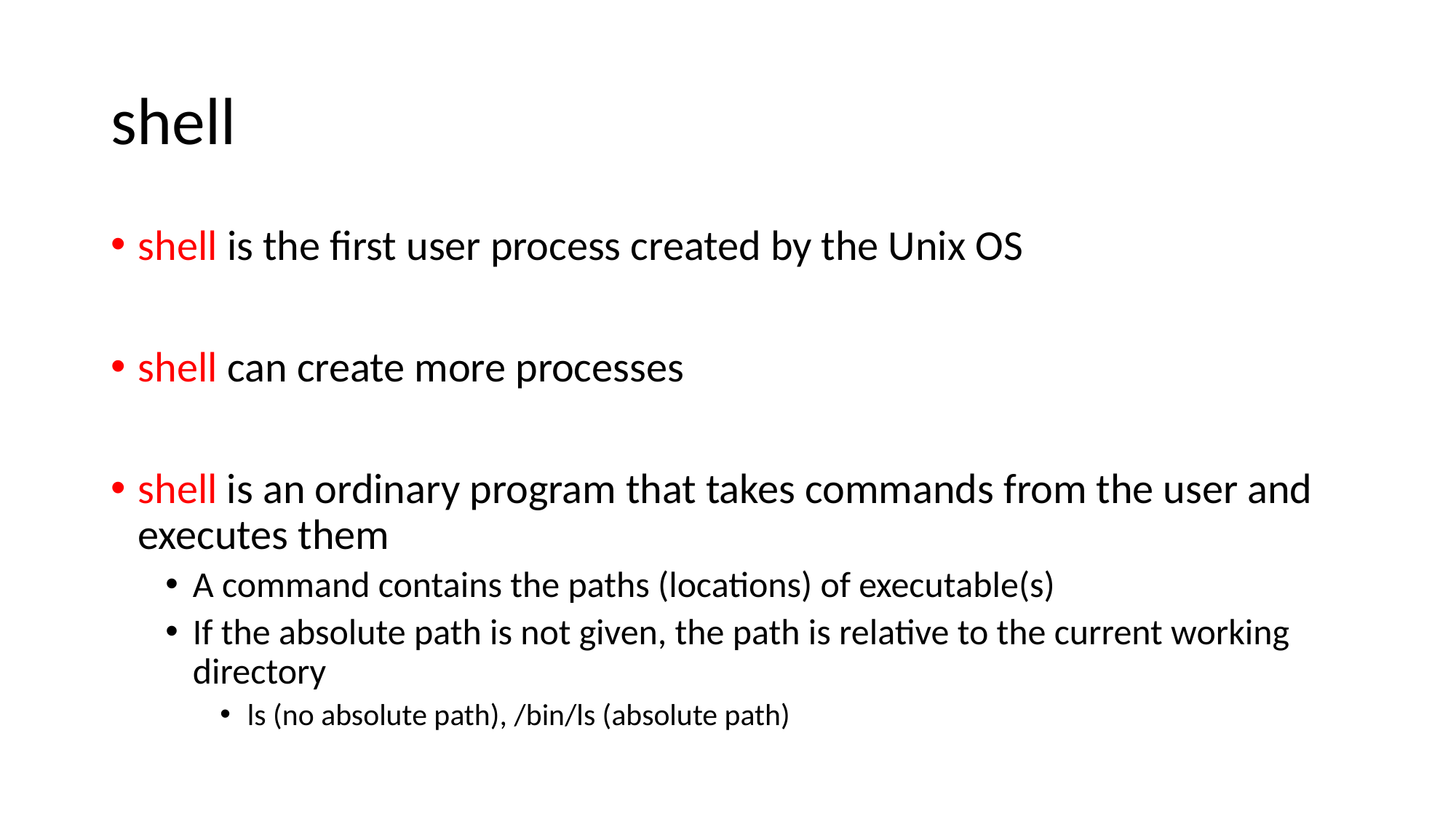

# shell
shell is the first user process created by the Unix OS

shell can create more processes

shell is an ordinary program that takes commands from the user and executes them
A command contains the paths (locations) of executable(s)
If the absolute path is not given, the path is relative to the current working directory
ls (no absolute path), /bin/ls (absolute path)